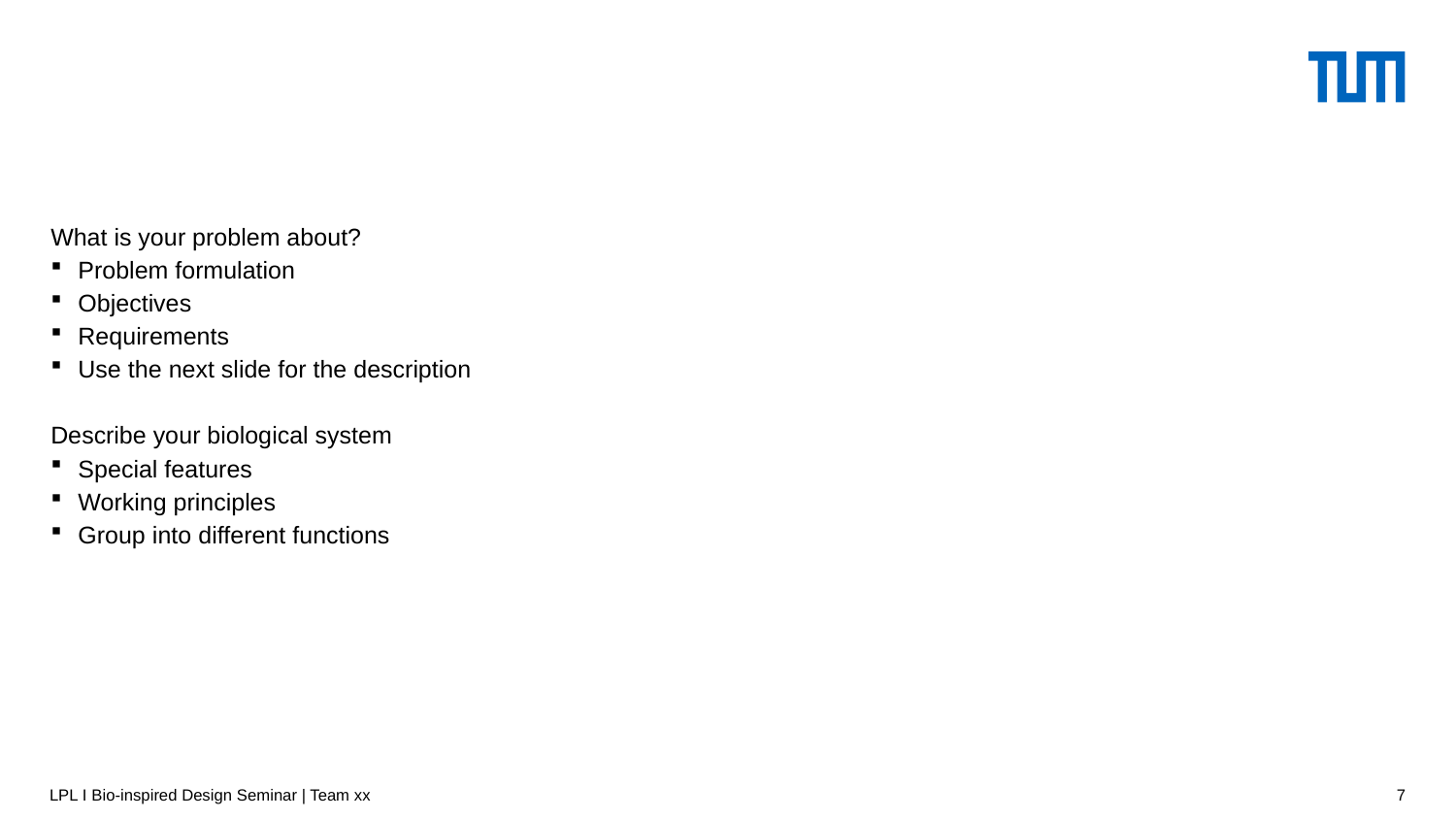

#
What is your problem about?
Problem formulation
Objectives
Requirements
Use the next slide for the description

Describe your biological system
Special features
Working principles
Group into different functions

LPL I Bio-inspired Design Seminar | Team xx
7